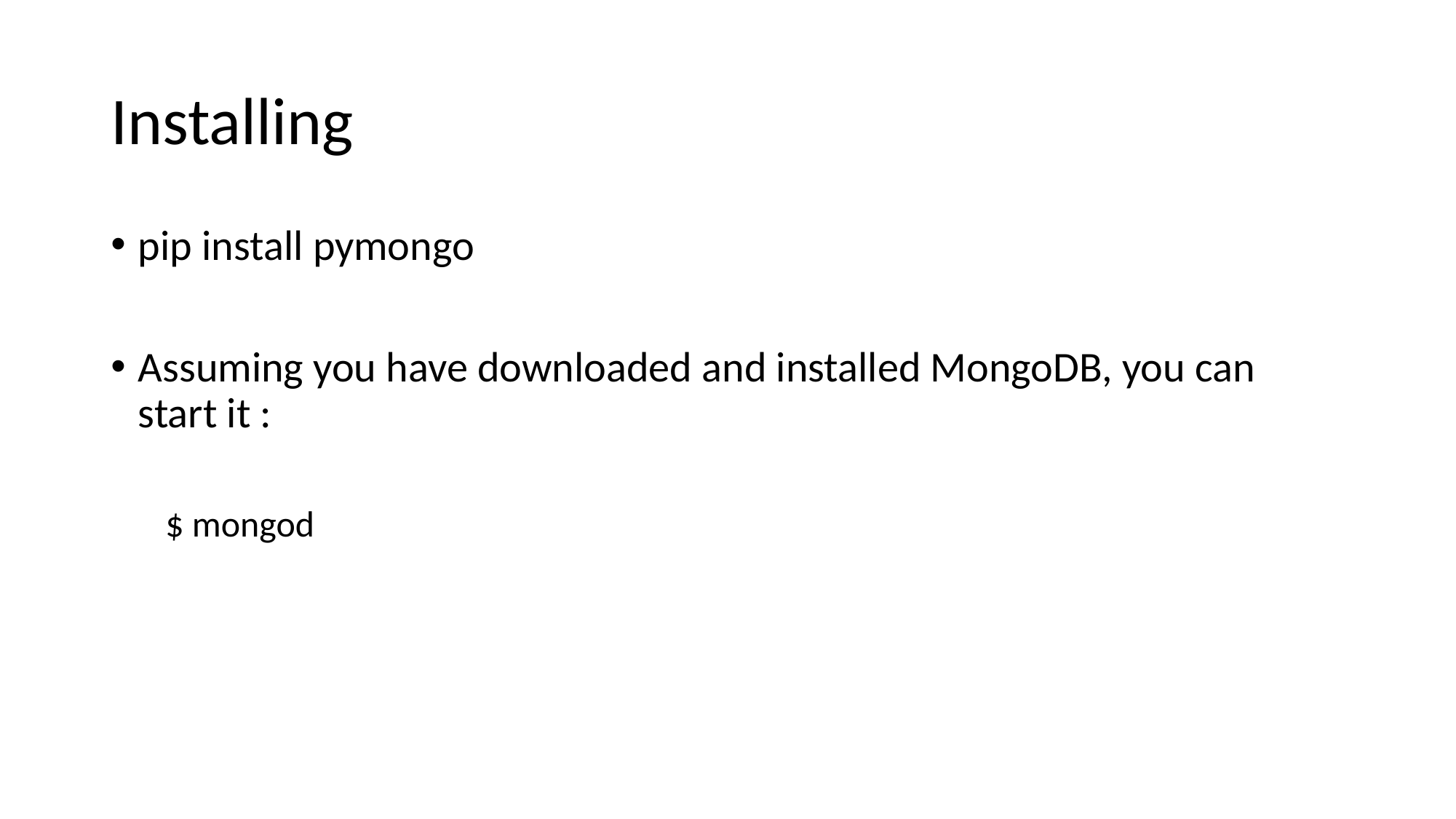

# Installing
pip install pymongo

Assuming you have downloaded and installed MongoDB, you can start it :

$ mongod